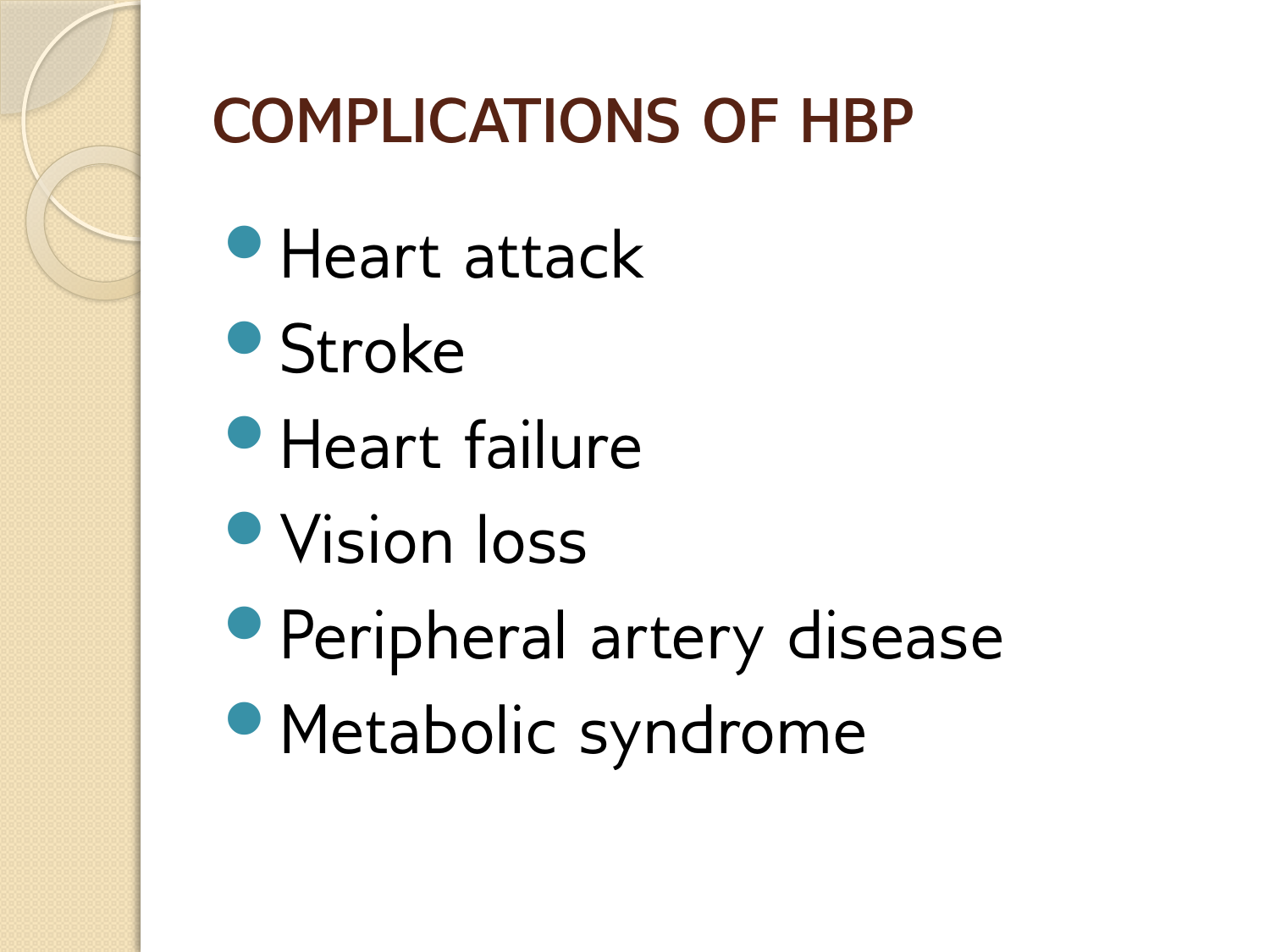

# COMPLICATIONS OF HBP
Heart attack
Stroke
Heart failure
Vision loss
Peripheral artery disease
Metabolic syndrome